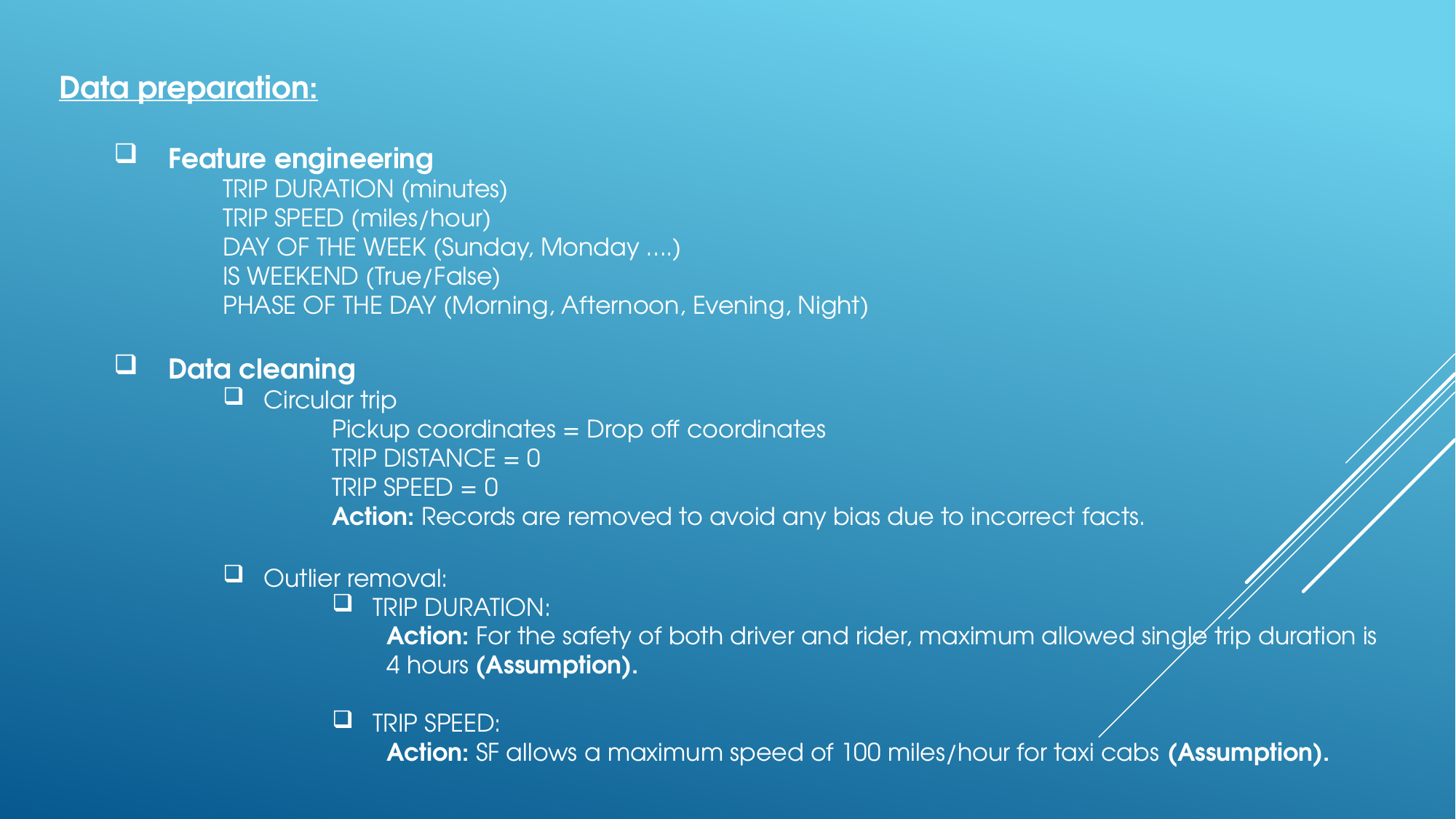

Data preparation:

Feature engineering
TRIP DURATION (minutes)
TRIP SPEED (miles/hour)
DAY OF THE WEEK (Sunday, Monday ….)
IS WEEKEND (True/False)
PHASE OF THE DAY (Morning, Afternoon, Evening, Night)

Data cleaning
Circular trip
Pickup coordinates = Drop off coordinates
TRIP DISTANCE = 0
TRIP SPEED = 0
Action: Records are removed to avoid any bias due to incorrect facts.

Outlier removal:
TRIP DURATION:
Action: For the safety of both driver and rider, maximum allowed single trip duration is 4 hours (Assumption).

TRIP SPEED:
Action: SF allows a maximum speed of 100 miles/hour for taxi cabs (Assumption).